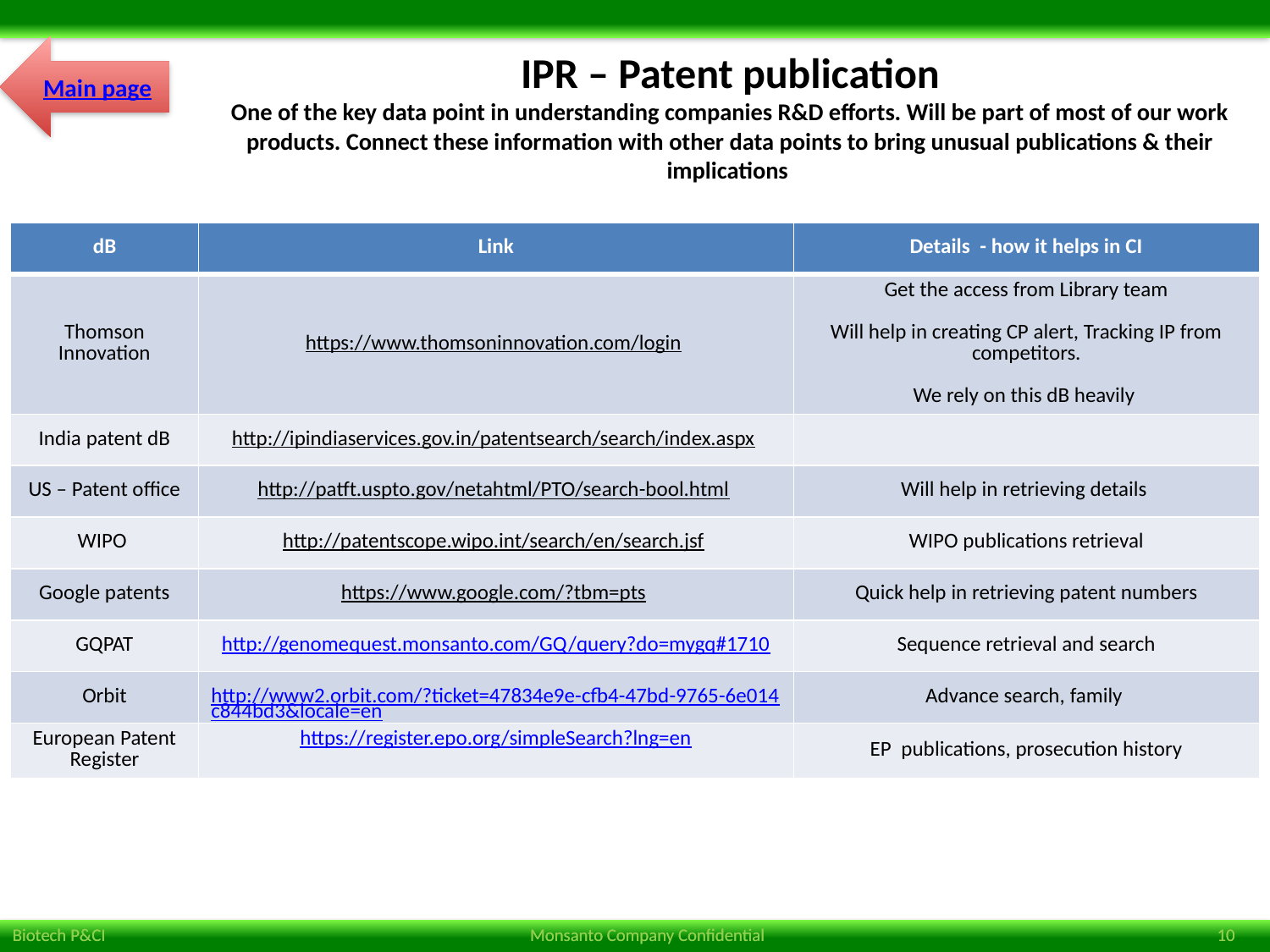

Main page
# IPR – Patent publication One of the key data point in understanding companies R&D efforts. Will be part of most of our work products. Connect these information with other data points to bring unusual publications & their implications
| dB | Link | Details - how it helps in CI |
| --- | --- | --- |
| Thomson Innovation | https://www.thomsoninnovation.com/login | Get the access from Library team Will help in creating CP alert, Tracking IP from competitors. We rely on this dB heavily |
| India patent dB | http://ipindiaservices.gov.in/patentsearch/search/index.aspx |  |
| US – Patent office | http://patft.uspto.gov/netahtml/PTO/search-bool.html | Will help in retrieving details |
| WIPO | http://patentscope.wipo.int/search/en/search.jsf | WIPO publications retrieval |
| Google patents | https://www.google.com/?tbm=pts | Quick help in retrieving patent numbers |
| GQPAT | http://genomequest.monsanto.com/GQ/query?do=mygq#1710 | Sequence retrieval and search |
| Orbit | http://www2.orbit.com/?ticket=47834e9e-cfb4-47bd-9765-6e014c844bd3&locale=en | Advance search, family |
| European Patent Register | https://register.epo.org/simpleSearch?lng=en | EP publications, prosecution history |